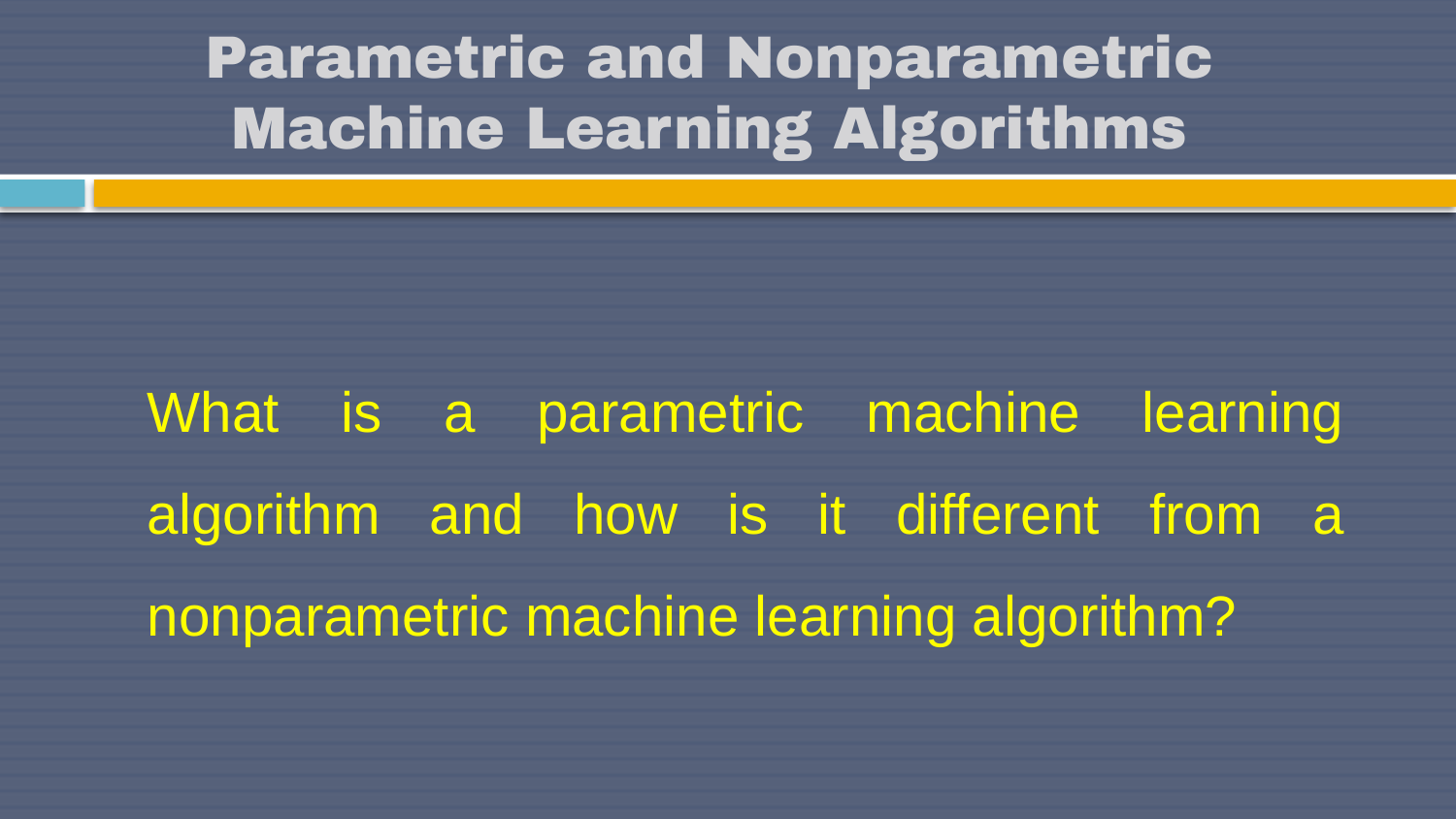

# Parametric and Nonparametric Machine Learning Algorithms
What is a parametric machine learning algorithm and how is it different from a nonparametric machine learning algorithm?